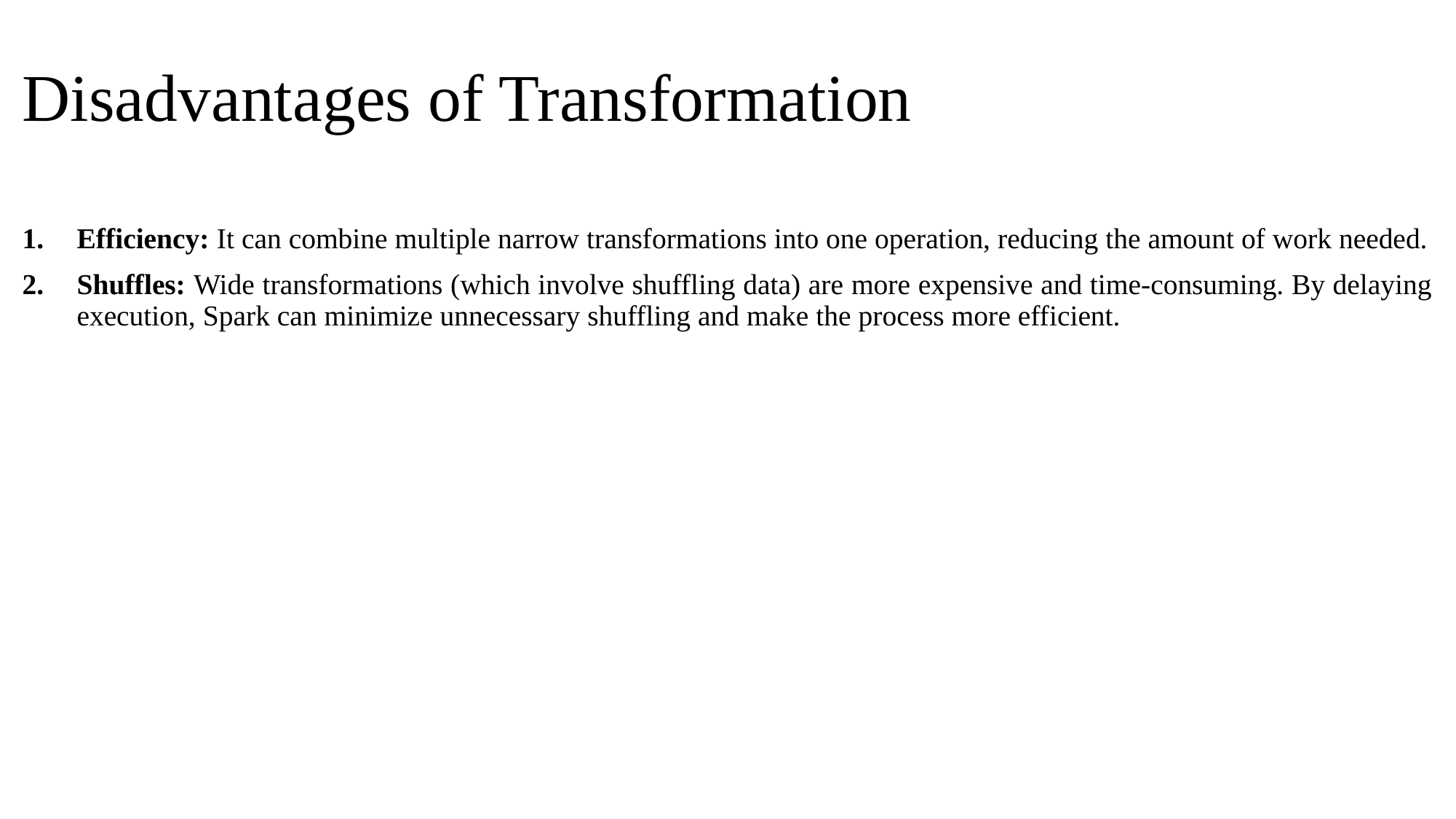

# Disadvantages of Transformation
Efficiency: It can combine multiple narrow transformations into one operation, reducing the amount of work needed.
Shuffles: Wide transformations (which involve shuffling data) are more expensive and time-consuming. By delaying execution, Spark can minimize unnecessary shuffling and make the process more efficient.